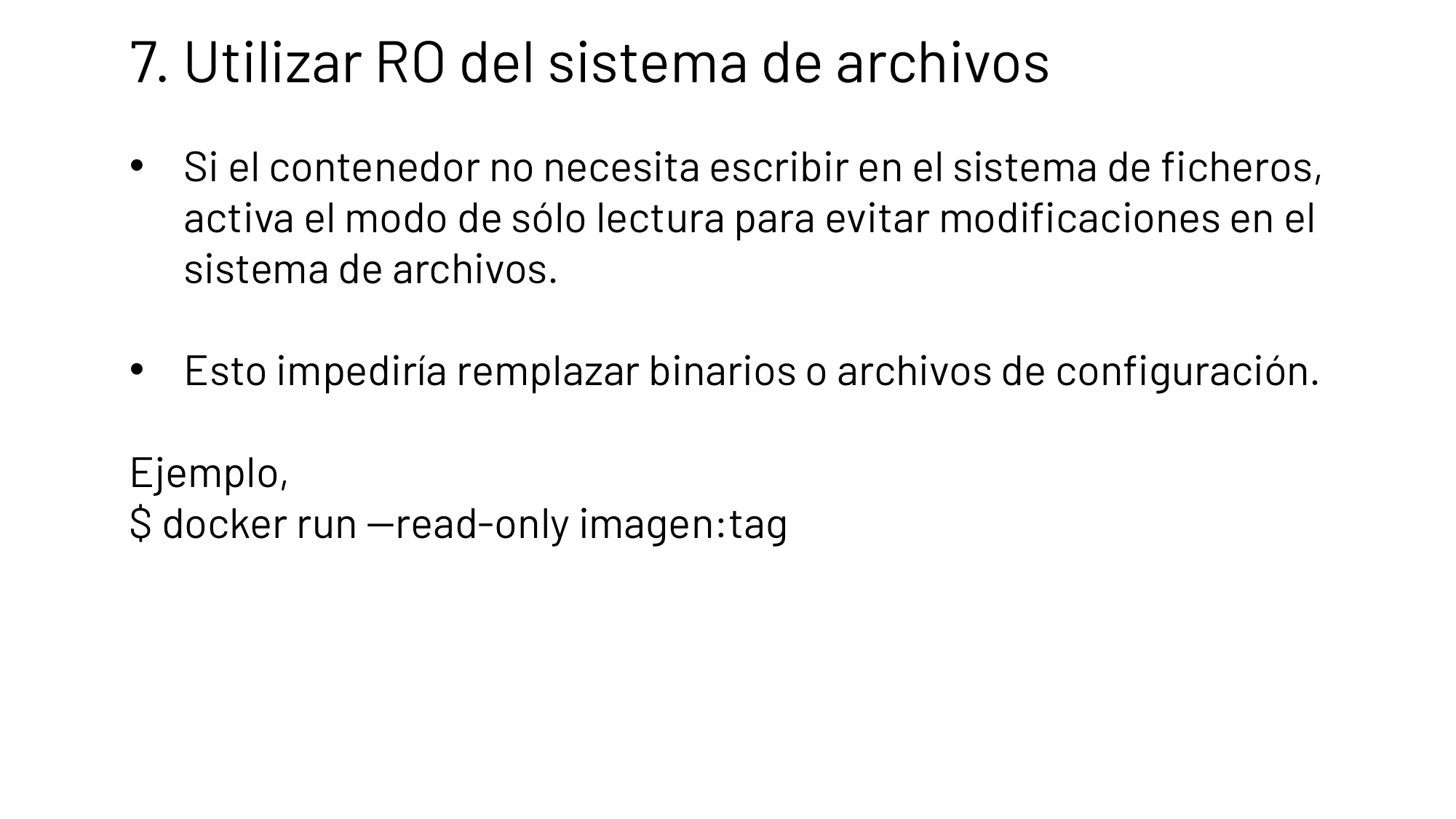

# 7. Utilizar RO del sistema de archivos
Si el contenedor no necesita escribir en el sistema de ficheros, activa el modo de sólo lectura para evitar modificaciones en el sistema de archivos.
Esto impediría remplazar binarios o archivos de configuración.

Ejemplo,
$ docker run --read-only imagen:tag